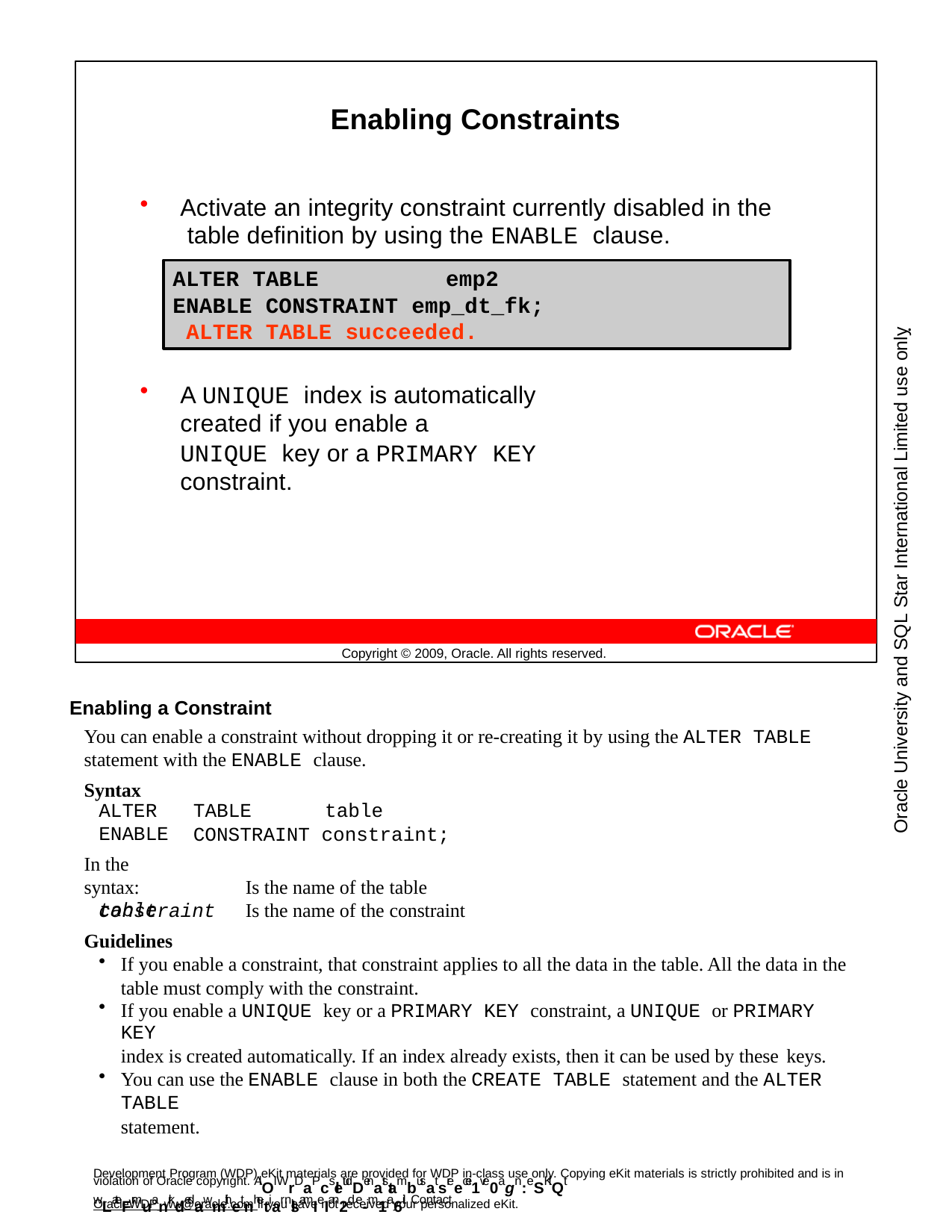

Enabling Constraints

Activate an integrity constraint currently disabled in the  table definition by using the ENABLE clause.
ALTER TABLE	emp2
ENABLE CONSTRAINT emp_dt_fk;  ALTER TABLE succeeded.

A UNIQUE index is automatically created if you enable a
UNIQUE key or a PRIMARY KEY constraint.
Oracle University and SQL Star International Limited use onlyฺ
Copyright © 2009, Oracle. All rights reserved.

Enabling a Constraint
You can enable a constraint without dropping it or re-creating it by using the ALTER TABLE
statement with the ENABLE clause.
Syntax
ALTER  ENABLE
In the syntax:
table
TABLE	table
CONSTRAINT constraint;
Is the name of the table
Is the name of the constraint
constraint
Guidelines
If you enable a constraint, that constraint applies to all the data in the table. All the data in the  table must comply with the constraint.
If you enable a UNIQUE key or a PRIMARY KEY constraint, a UNIQUE or PRIMARY KEY
index is created automatically. If an index already exists, then it can be used by these keys.
You can use the ENABLE clause in both the CREATE TABLE statement and the ALTER TABLE
statement.
Development Program (WDP) eKit materials are provided for WDP in-class use only. Copying eKit materials is strictly prohibited and is in
violation of Oracle copyright. AlOl WrDaPcsletudDenatstambusat sreecei1ve0agn:eSKiQt wLateFrmuanrkdedawmithetnhetiar nlsamIeI an2d e-m1a6il. Contact
OracleWDP_ww@oracle.com if you have not received your personalized eKit.